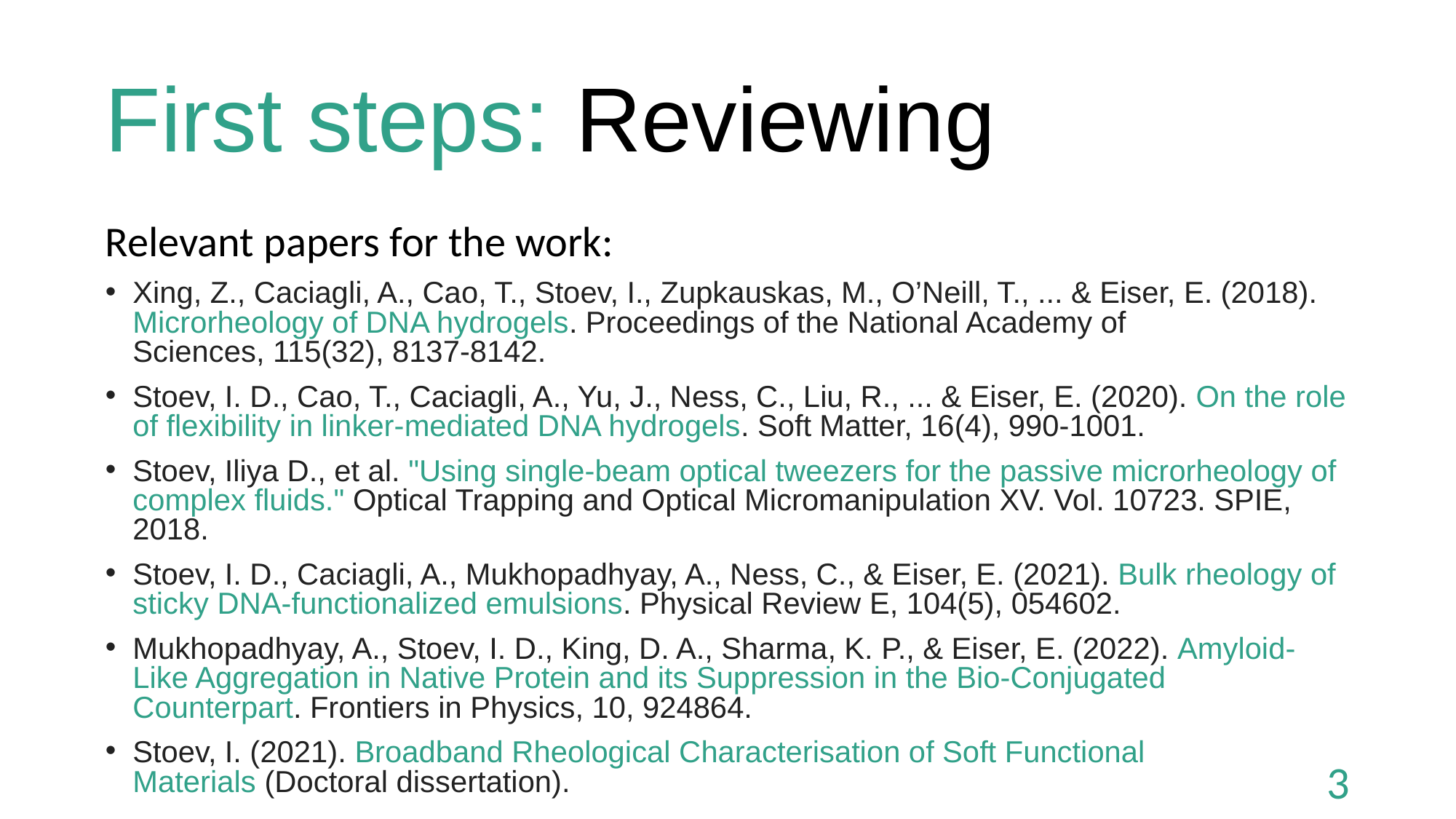

# First steps: Reviewing
Relevant papers for the work:
Xing, Z., Caciagli, A., Cao, T., Stoev, I., Zupkauskas, M., O’Neill, T., ... & Eiser, E. (2018). Microrheology of DNA hydrogels. Proceedings of the National Academy of Sciences, 115(32), 8137-8142.
Stoev, I. D., Cao, T., Caciagli, A., Yu, J., Ness, C., Liu, R., ... & Eiser, E. (2020). On the role of flexibility in linker-mediated DNA hydrogels. Soft Matter, 16(4), 990-1001.
Stoev, Iliya D., et al. "Using single-beam optical tweezers for the passive microrheology of complex fluids." Optical Trapping and Optical Micromanipulation XV. Vol. 10723. SPIE, 2018.
Stoev, I. D., Caciagli, A., Mukhopadhyay, A., Ness, C., & Eiser, E. (2021). Bulk rheology of sticky DNA-functionalized emulsions. Physical Review E, 104(5), 054602.
Mukhopadhyay, A., Stoev, I. D., King, D. A., Sharma, K. P., & Eiser, E. (2022). Amyloid-Like Aggregation in Native Protein and its Suppression in the Bio-Conjugated Counterpart. Frontiers in Physics, 10, 924864.
Stoev, I. (2021). Broadband Rheological Characterisation of Soft Functional Materials (Doctoral dissertation).
3